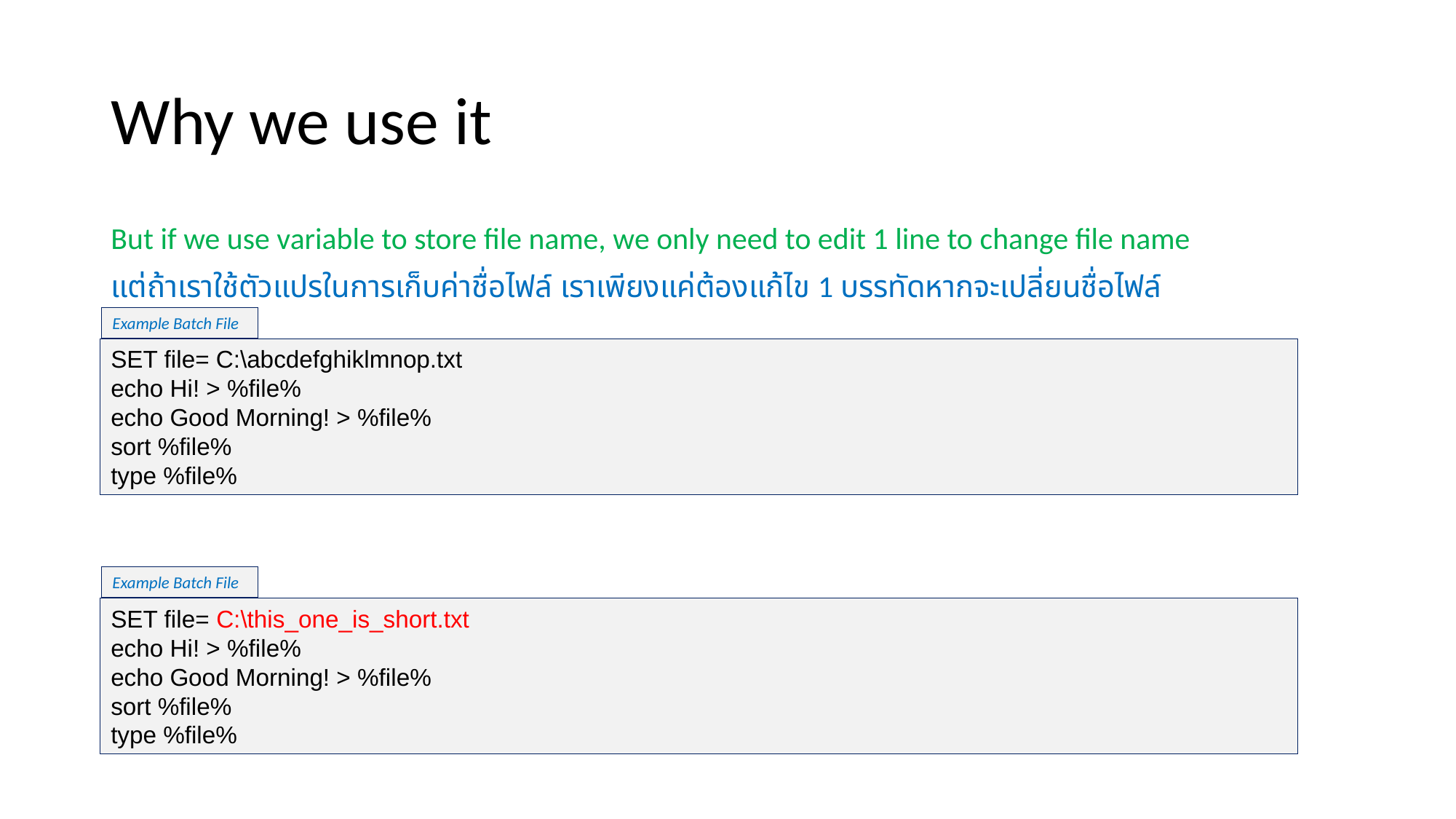

# Why we use it
But if we use variable to store file name, we only need to edit 1 line to change file name
แต่ถ้าเราใช้ตัวแปรในการเก็บค่าชื่อไฟล์ เราเพียงแค่ต้องแก้ไข 1 บรรทัดหากจะเปลี่ยนชื่อไฟล์

Example Batch File
SET file= C:\abcdefghiklmnop.txt
echo Hi! > %file%
echo Good Morning! > %file%
sort %file%
type %file%
Example Batch File
SET file= C:\this_one_is_short.txt
echo Hi! > %file%
echo Good Morning! > %file%
sort %file%
type %file%